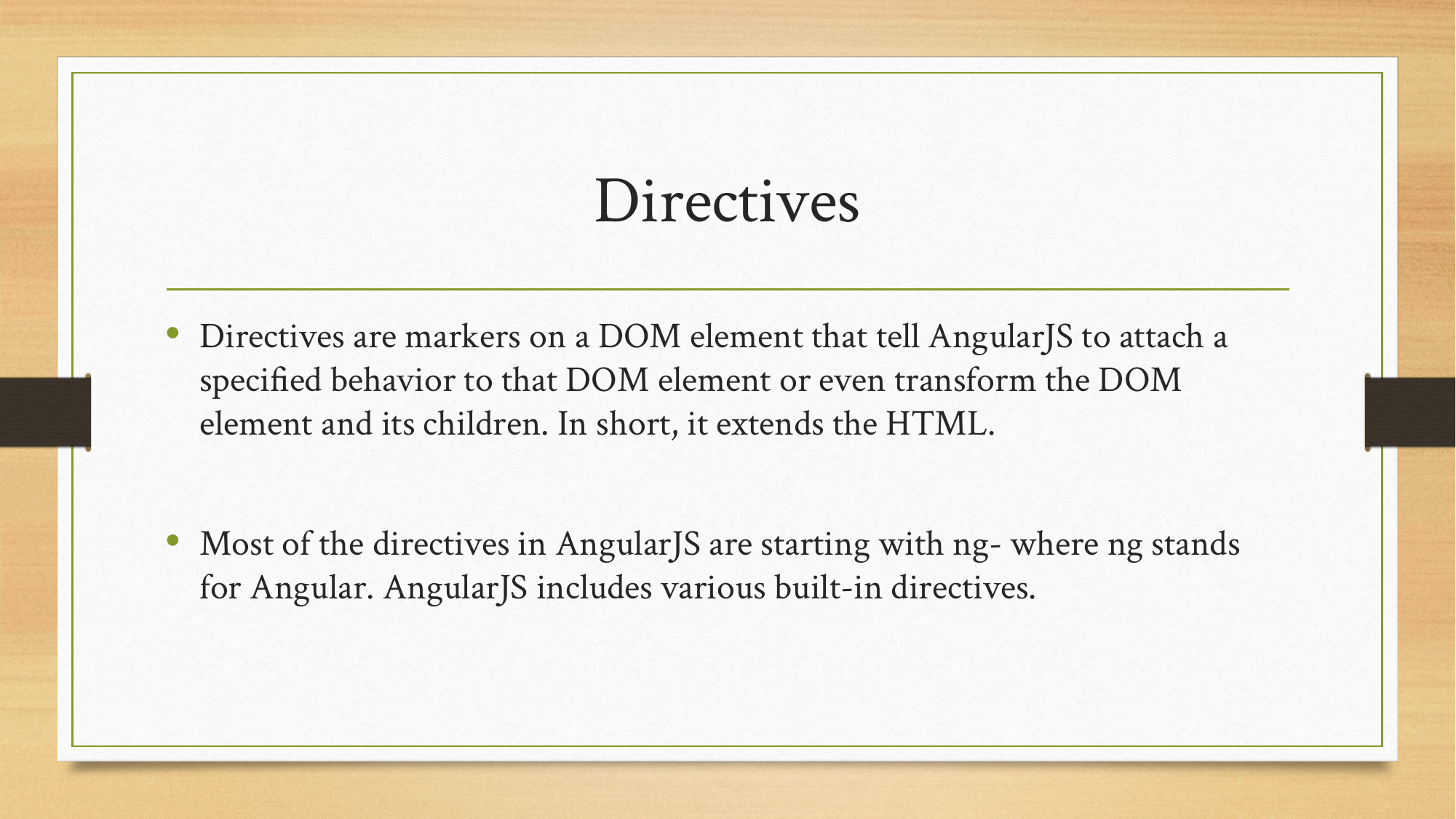

# Directives
Directives are markers on a DOM element that tell AngularJS to attach a specified behavior to that DOM element or even transform the DOM element and its children. In short, it extends the HTML.

Most of the directives in AngularJS are starting with ng- where ng stands for Angular. AngularJS includes various built-in directives.